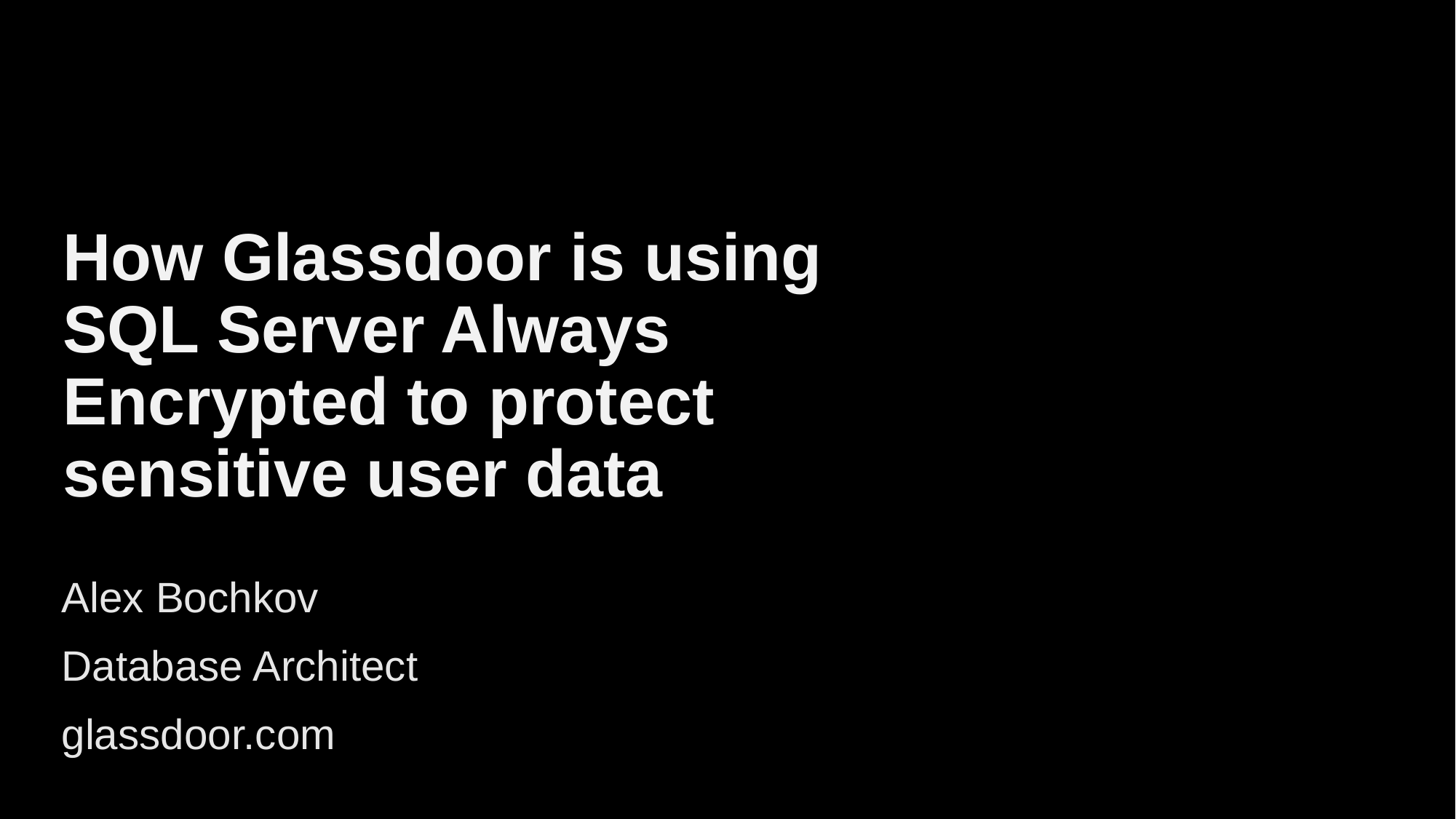

# How Glassdoor is using SQL Server Always Encrypted to protect sensitive user data
Alex Bochkov
Database Architect
glassdoor.com